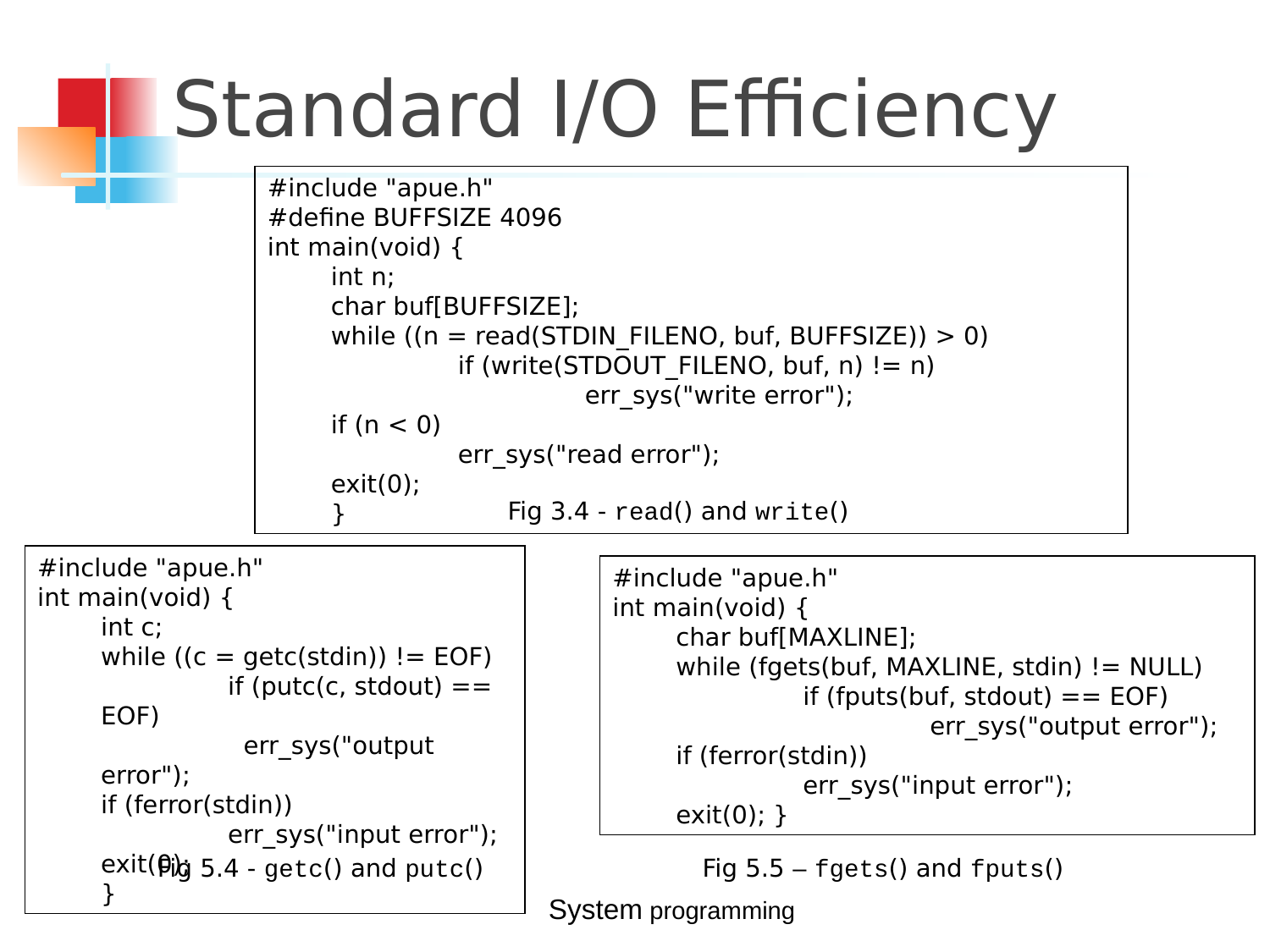

Standard I/O Efficiency
#include "apue.h"
#define BUFFSIZE 4096
int main(void) {
int n;
char buf[BUFFSIZE];
while ((n = read(STDIN_FILENO, buf, BUFFSIZE)) > 0)
	if (write(STDOUT_FILENO, buf, n) != n)
		err_sys("write error");
if (n < 0)
	err_sys("read error");
exit(0);
}
Fig 3.4 - read() and write()
#include "apue.h"
int main(void) {
int c;
while ((c = getc(stdin)) != EOF)
	if (putc(c, stdout) == EOF)
	  err_sys("output error");
if (ferror(stdin))
	err_sys("input error");
exit(0);
}
#include "apue.h"
int main(void) {
char buf[MAXLINE];
while (fgets(buf, MAXLINE, stdin) != NULL)
	if (fputs(buf, stdout) == EOF)
		err_sys("output error");
if (ferror(stdin))
	err_sys("input error");
exit(0); }
Fig 5.4 - getc() and putc()                            Fig 5.5 – fgets() and fputs()